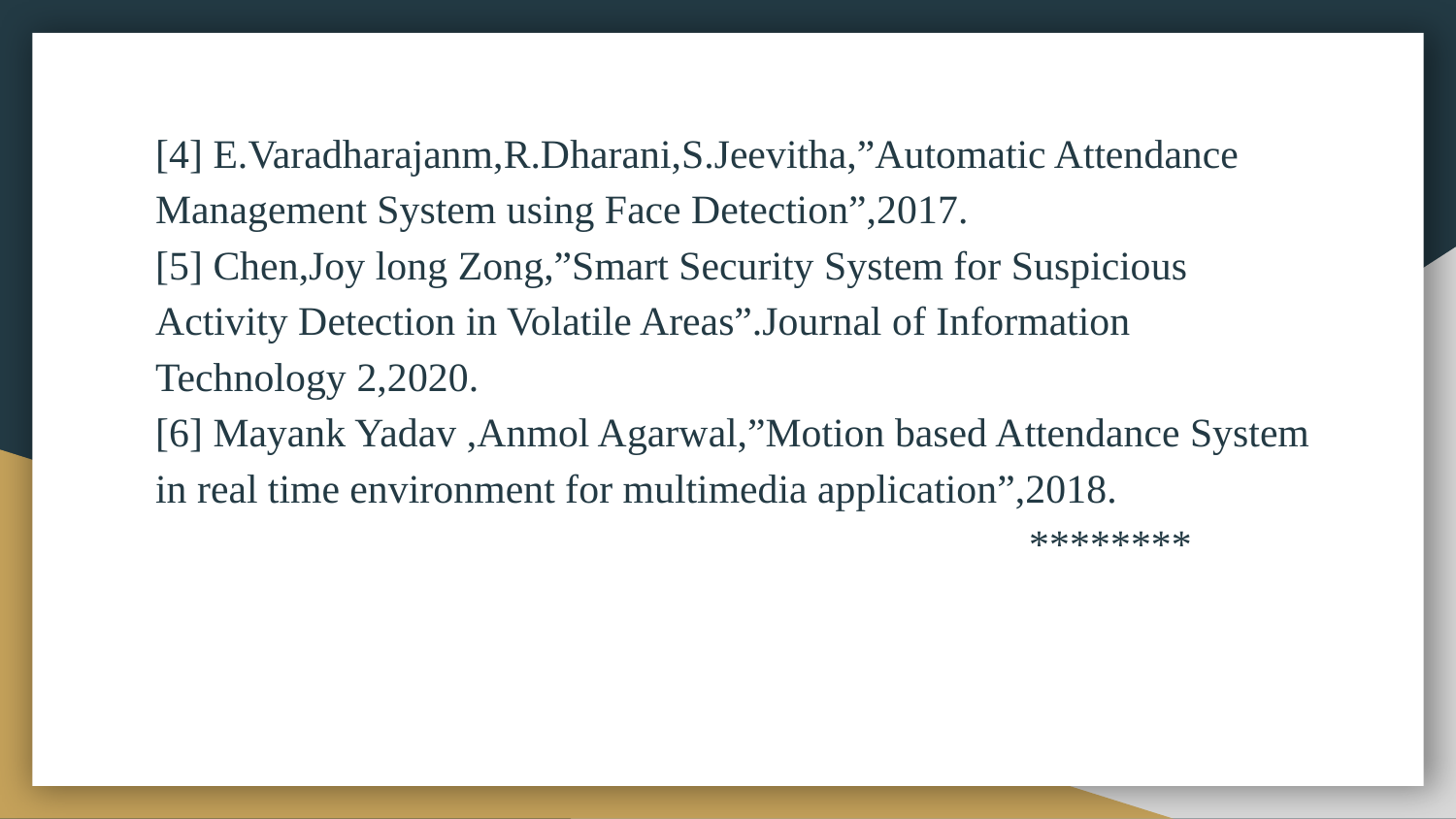

[4] E.Varadharajanm,R.Dharani,S.Jeevitha,”Automatic Attendance Management System using Face Detection”,2017.
[5] Chen,Joy long Zong,”Smart Security System for Suspicious Activity Detection in Volatile Areas”.Journal of Information Technology 2,2020.
[6] Mayank Yadav ,Anmol Agarwal,”Motion based Attendance System in real time environment for multimedia application”,2018.
						********

#